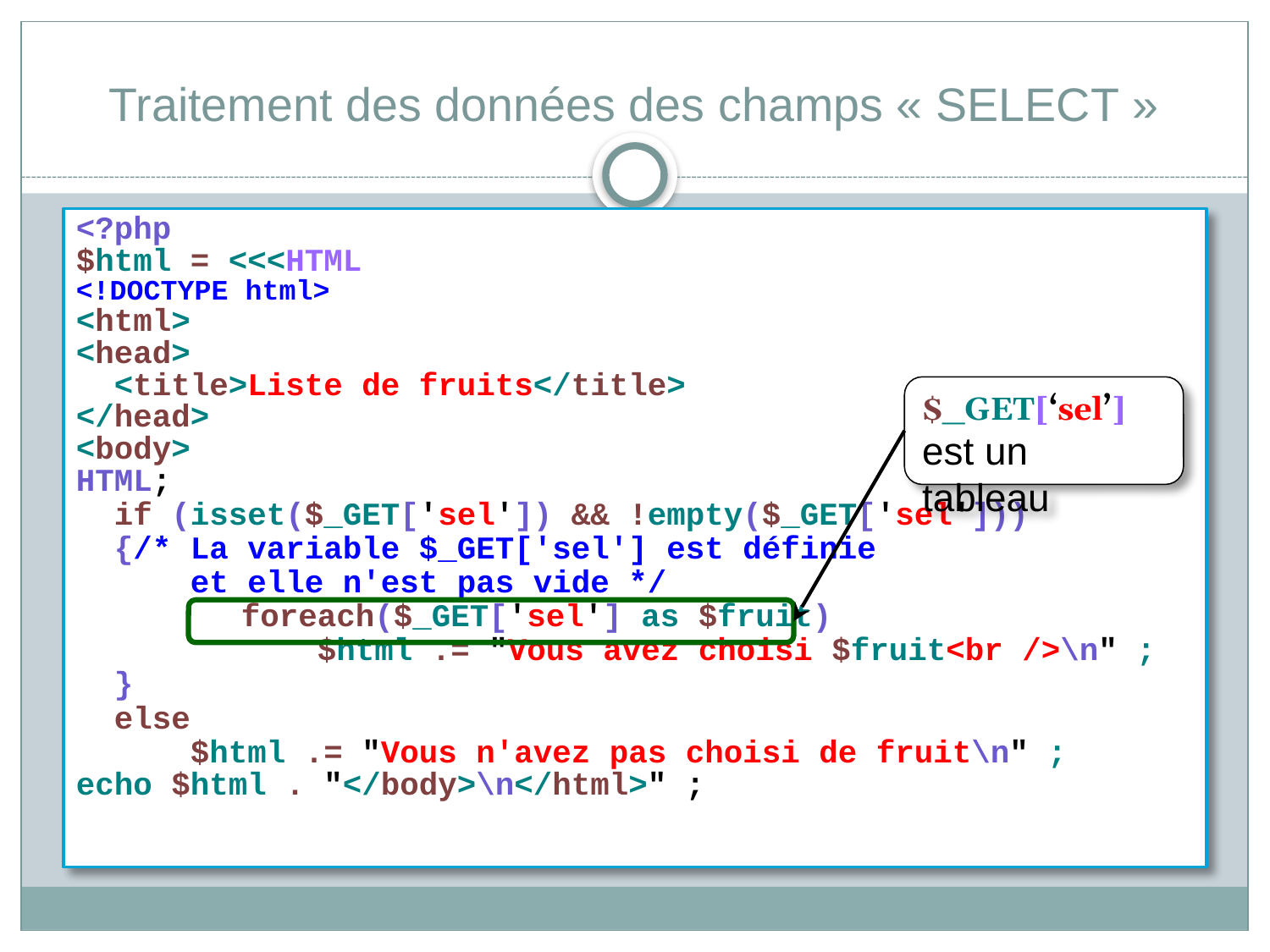

# Traitement des données des champs « SELECT »
<?php
$html = <<<HTML
<!DOCTYPE html>
<html>
<head>
	<title>Liste de fruits</title>
</head>
<body>
HTML;
	if (isset($_GET['sel']) && !empty($_GET['sel']))
	{/* La variable $_GET['sel'] est définie
	    et elle n'est pas vide */
		foreach($_GET['sel'] as $fruit)
		    $html .= "Vous avez choisi $fruit<br />\n" ;
	}
	else
	    $html .= "Vous n'avez pas choisi de fruit\n" ;
echo $html . "</body>\n</html>" ;
$_GET[‘sel’]
est un tableau